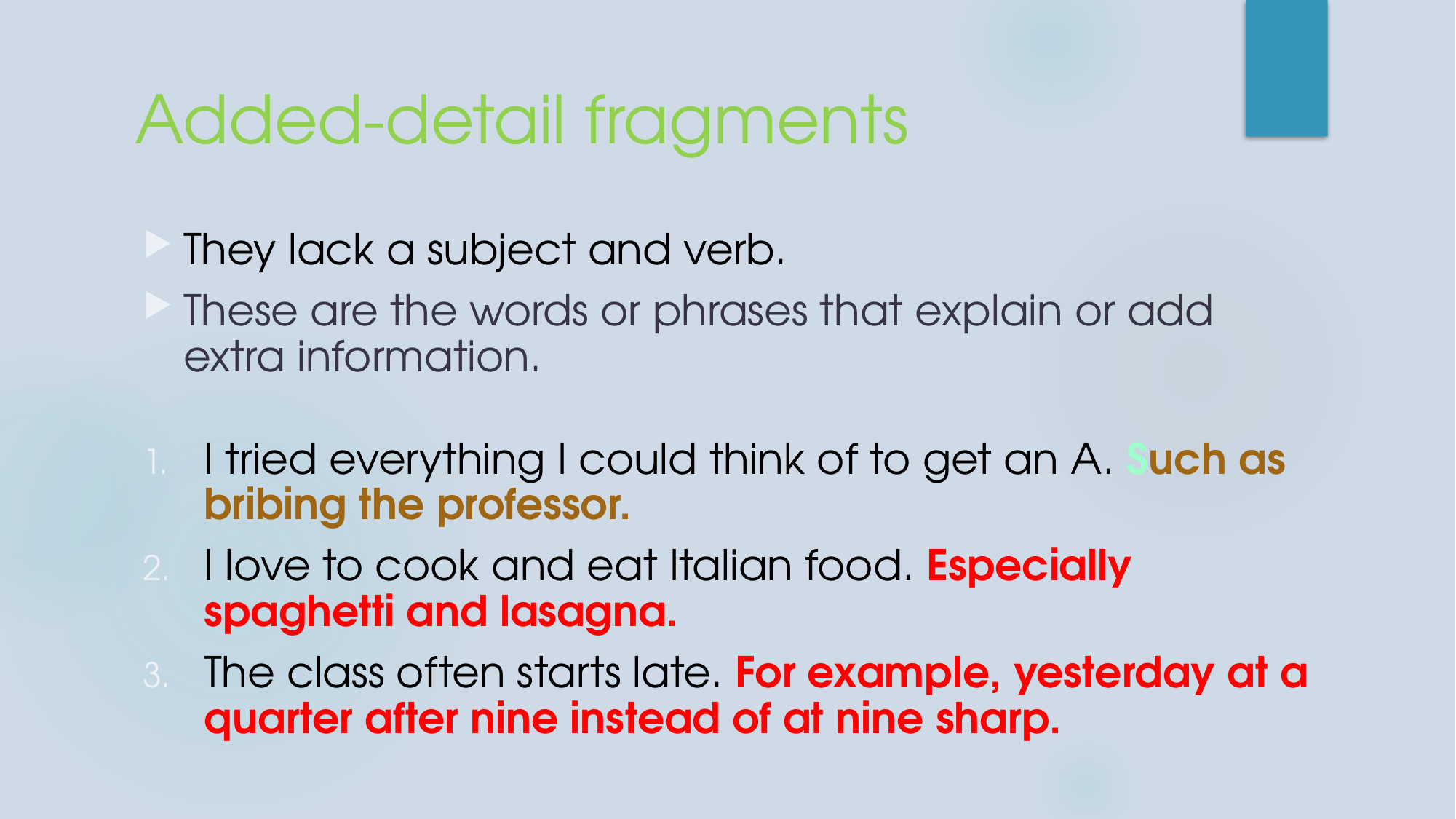

# Added-detail fragments
They lack a subject and verb.
These are the words or phrases that explain or add extra information.

I tried everything I could think of to get an A. Such as bribing the professor.
I love to cook and eat Italian food. Especially spaghetti and lasagna.
The class often starts late. For example, yesterday at a quarter after nine instead of at nine sharp.